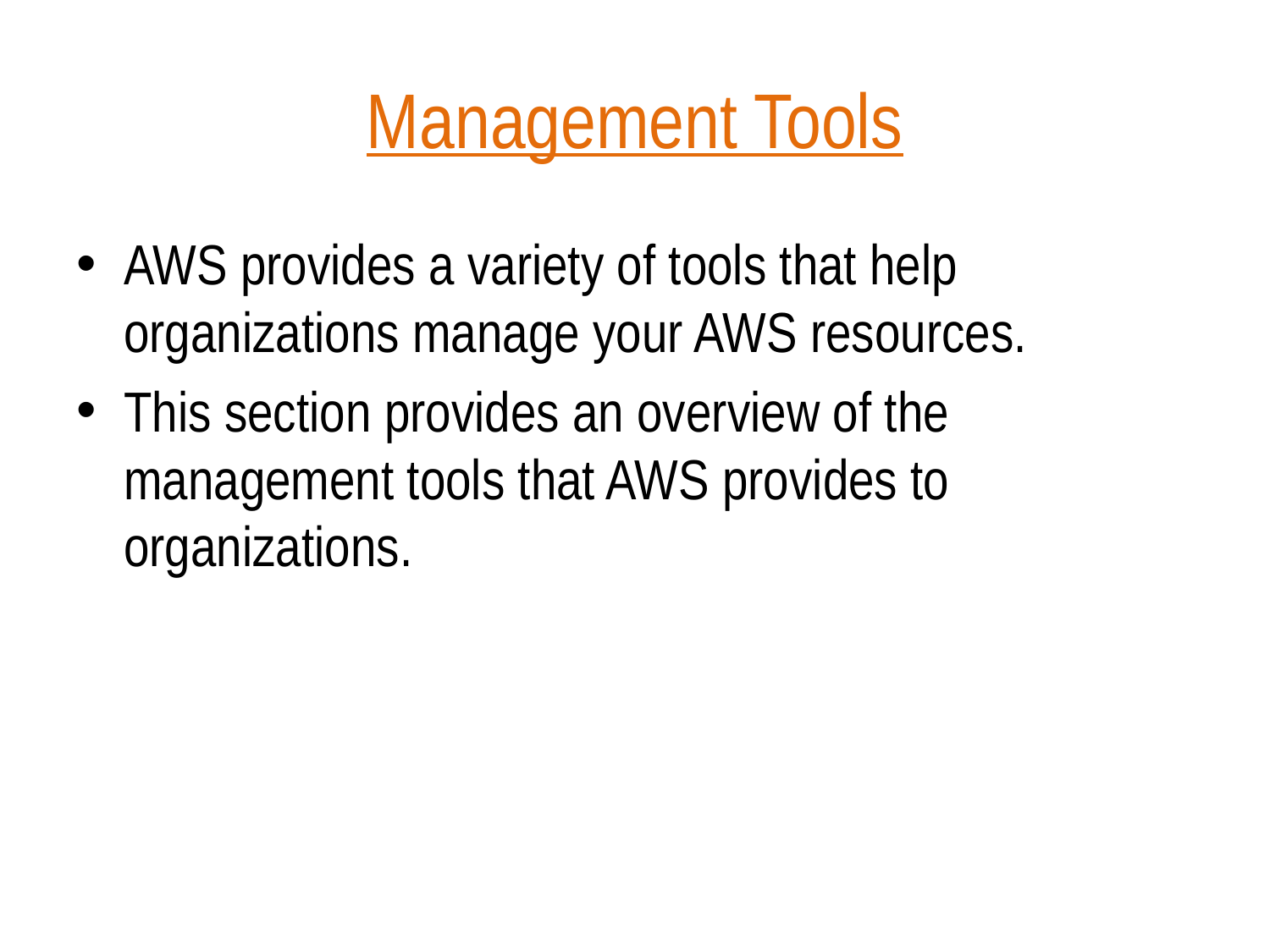

# Management Tools
AWS provides a variety of tools that help organizations manage your AWS resources.
This section provides an overview of the management tools that AWS provides to organizations.